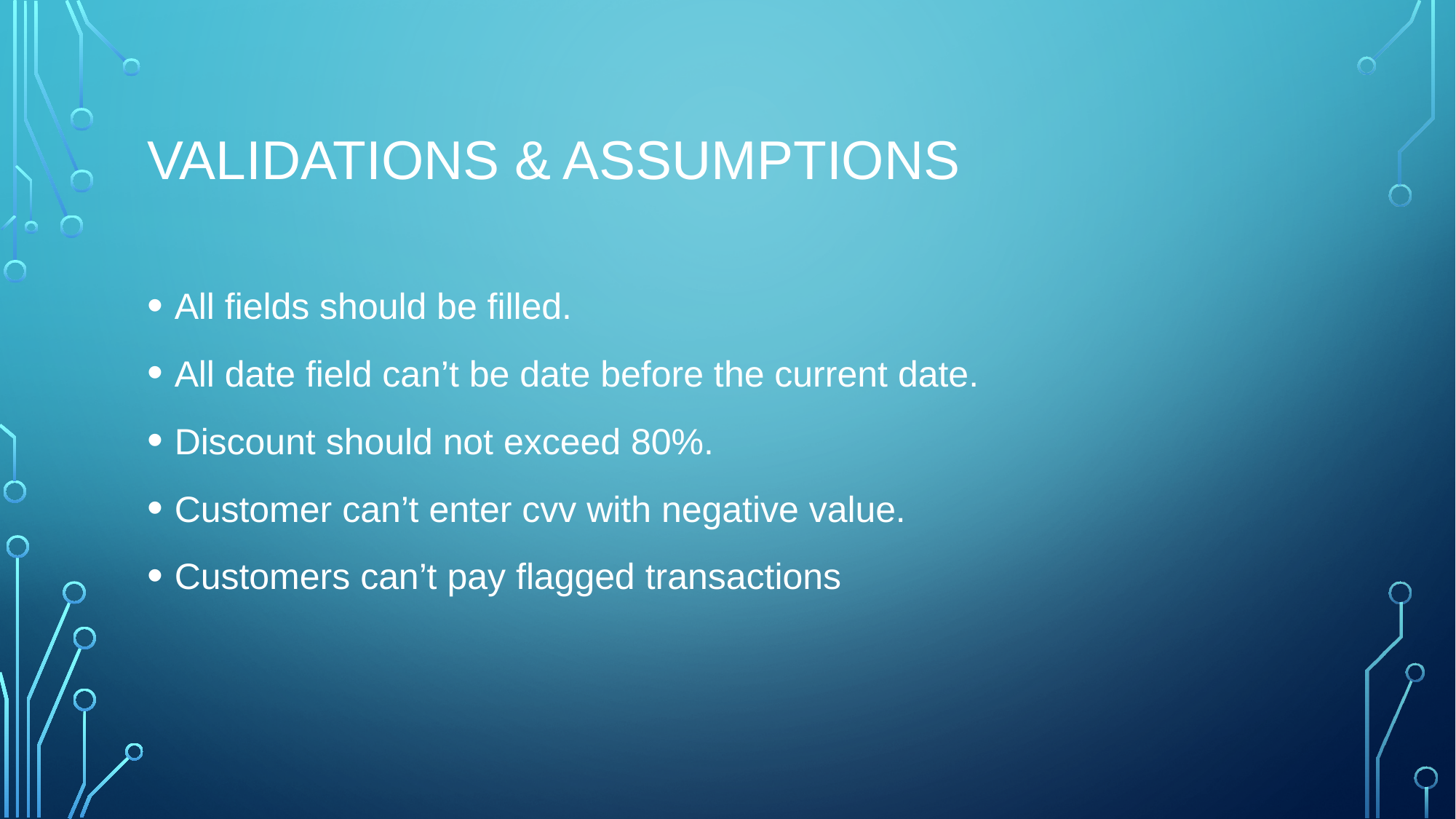

# Validations & assumptions
All fields should be filled.
All date field can’t be date before the current date.
Discount should not exceed 80%.
Customer can’t enter cvv with negative value.
Customers can’t pay flagged transactions